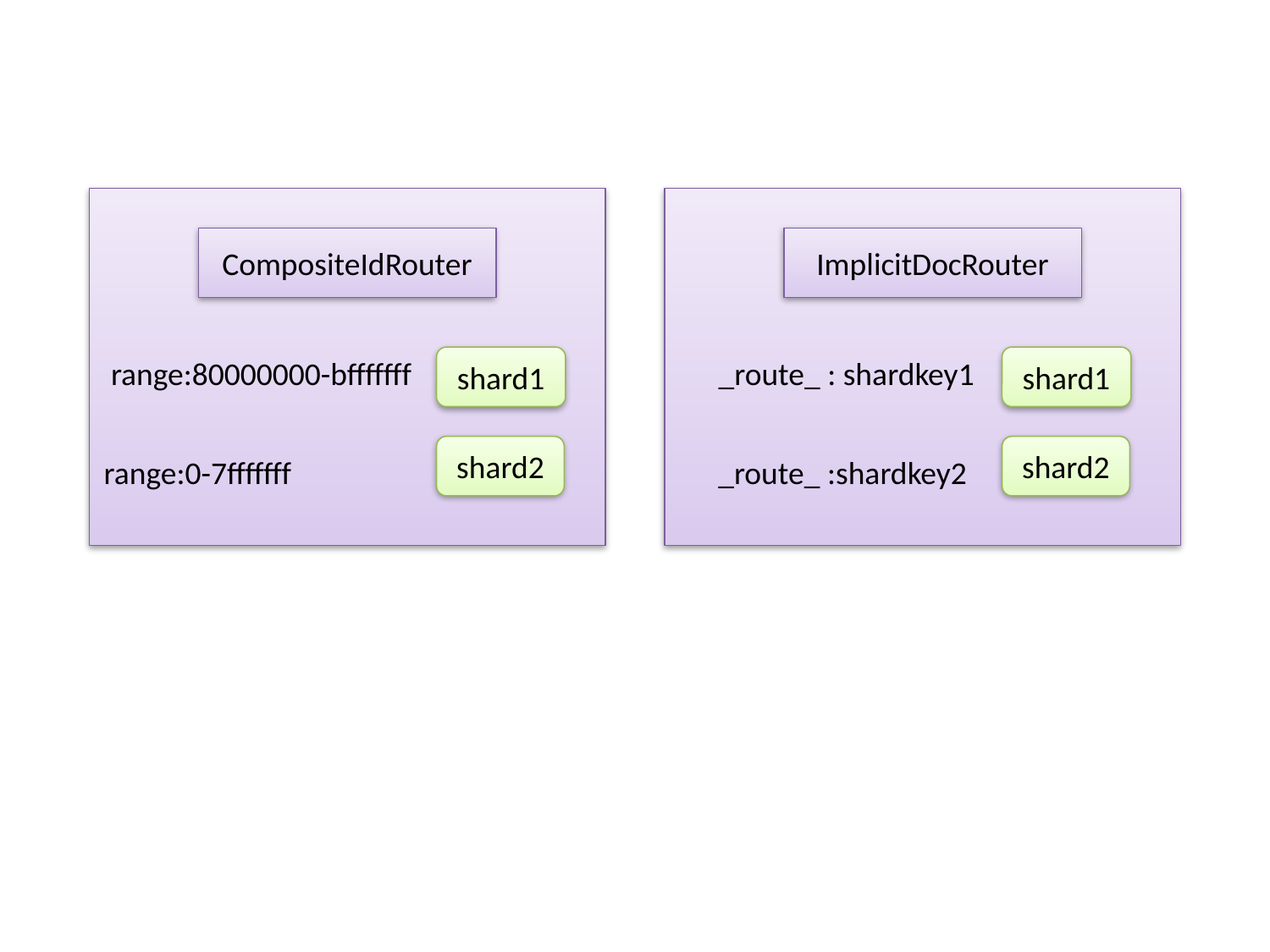

CompositeIdRouter
ImplicitDocRouter
range:80000000-bfffffff
shard1
_route_ : shardkey1
shard1
shard2
shard2
range:0-7fffffff
_route_ :shardkey2